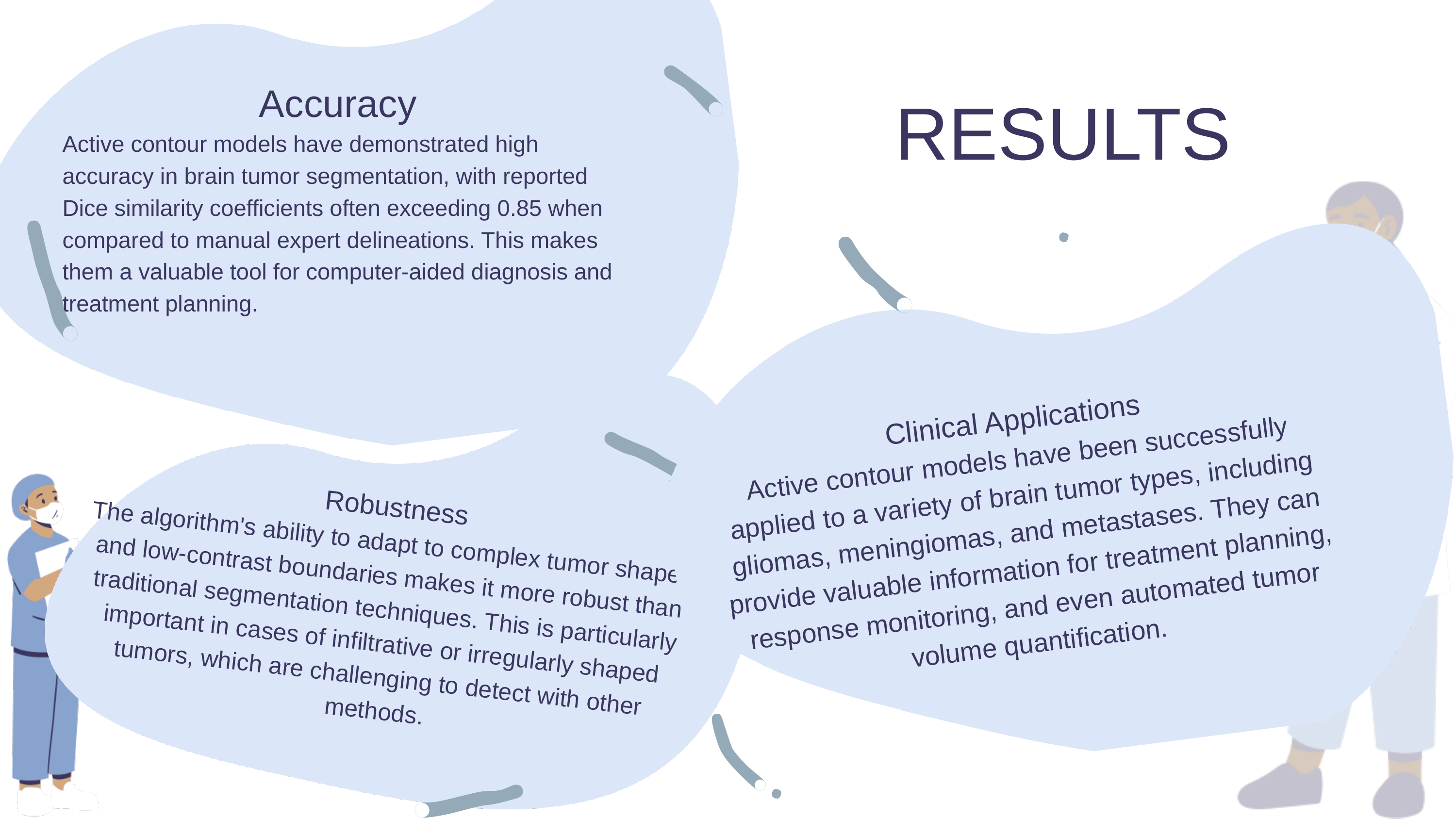

Accuracy
Active contour models have demonstrated high accuracy in brain tumor segmentation, with reported Dice similarity coefficients often exceeding 0.85 when compared to manual expert delineations. This makes them a valuable tool for computer-aided diagnosis and treatment planning.

RESULTS

Clinical Applications
Active contour models have been successfully applied to a variety of brain tumor types, including gliomas, meningiomas, and metastases. They can provide valuable information for treatment planning, response monitoring, and even automated tumor volume quantification.

Robustness
The algorithm's ability to adapt to complex tumor shapes and low-contrast boundaries makes it more robust than traditional segmentation techniques. This is particularly important in cases of infiltrative or irregularly shaped tumors, which are challenging to detect with other methods.